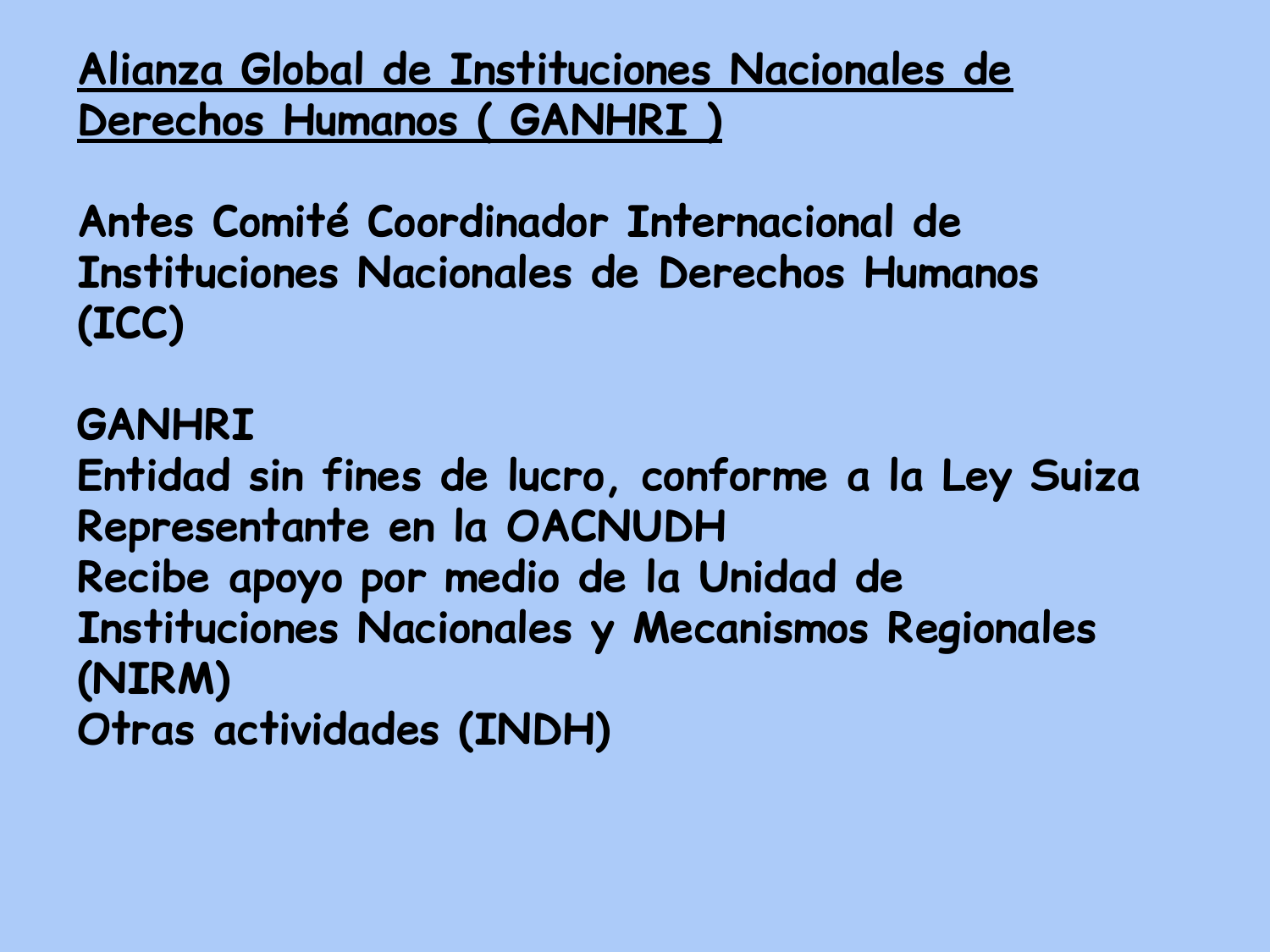

Alianza Global de Instituciones Nacionales de Derechos Humanos ( GANHRI )

Antes Comité Coordinador Internacional de Instituciones Nacionales de Derechos Humanos  (ICC)

GANHRI
Entidad sin fines de lucro, conforme a la Ley Suiza
Representante en la OACNUDH
Recibe apoyo por medio de la Unidad de Instituciones Nacionales y Mecanismos Regionales (NIRM)
Otras actividades (INDH)